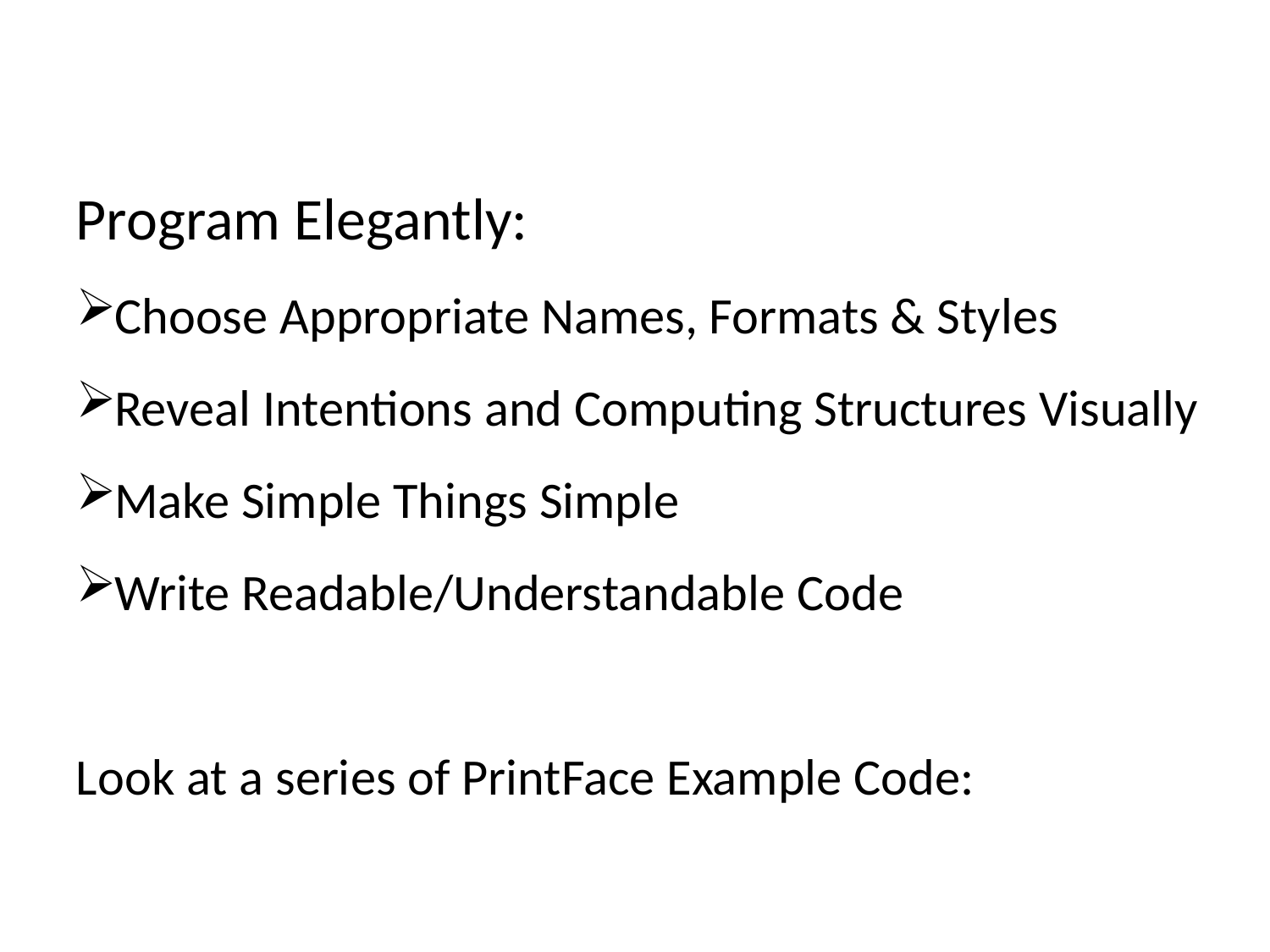

Program Elegantly:
 Choose Appropriate Names, Formats & Styles
 Reveal Intentions and Computing Structures Visually
 Make Simple Things Simple
 Write Readable/Understandable Code

Look at a series of PrintFace Example Code: